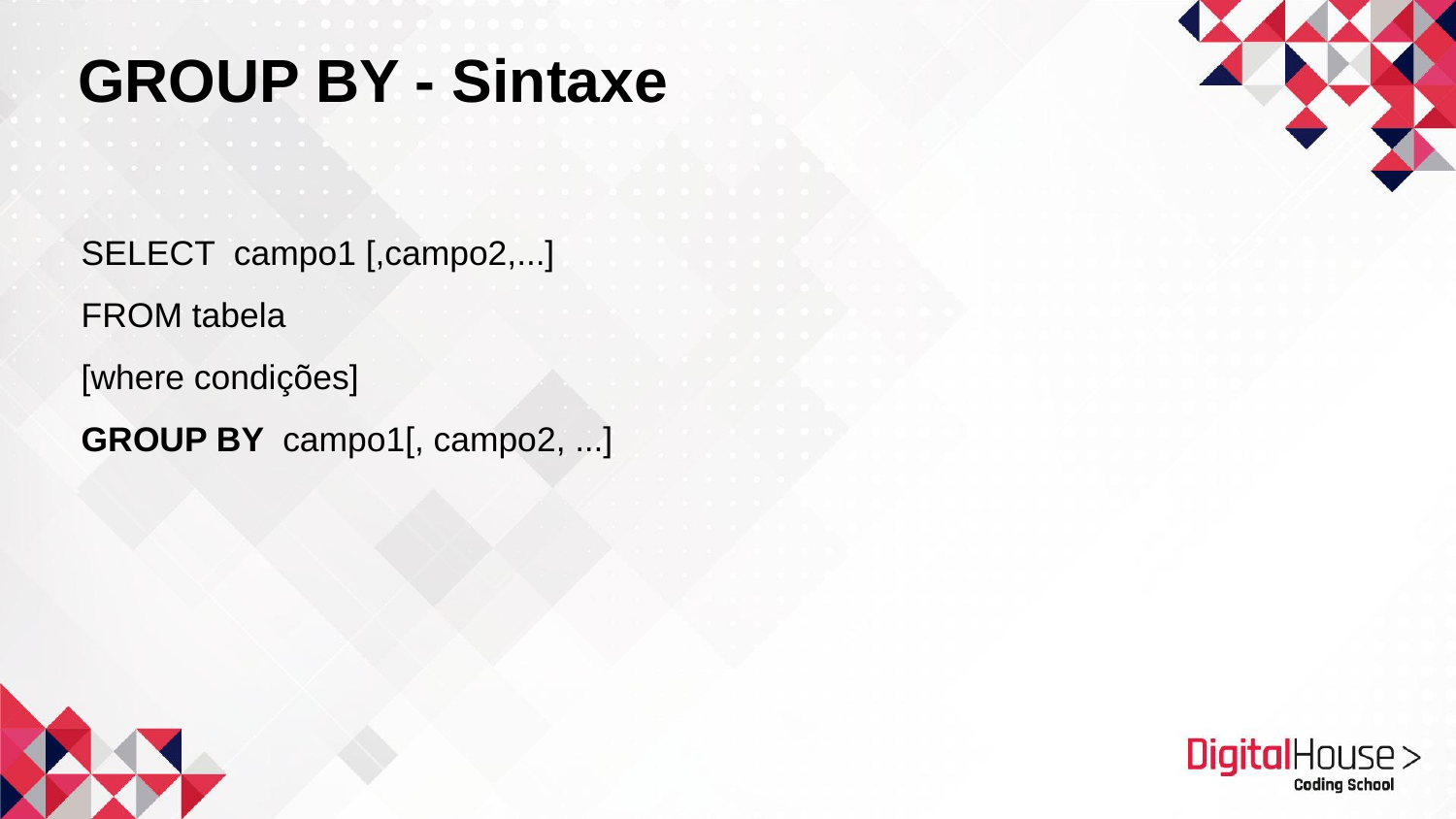

GROUP BY - Sintaxe
SELECT  campo1 [,campo2,...]
FROM tabela
[where condições]
GROUP BY  campo1[, campo2, ...]